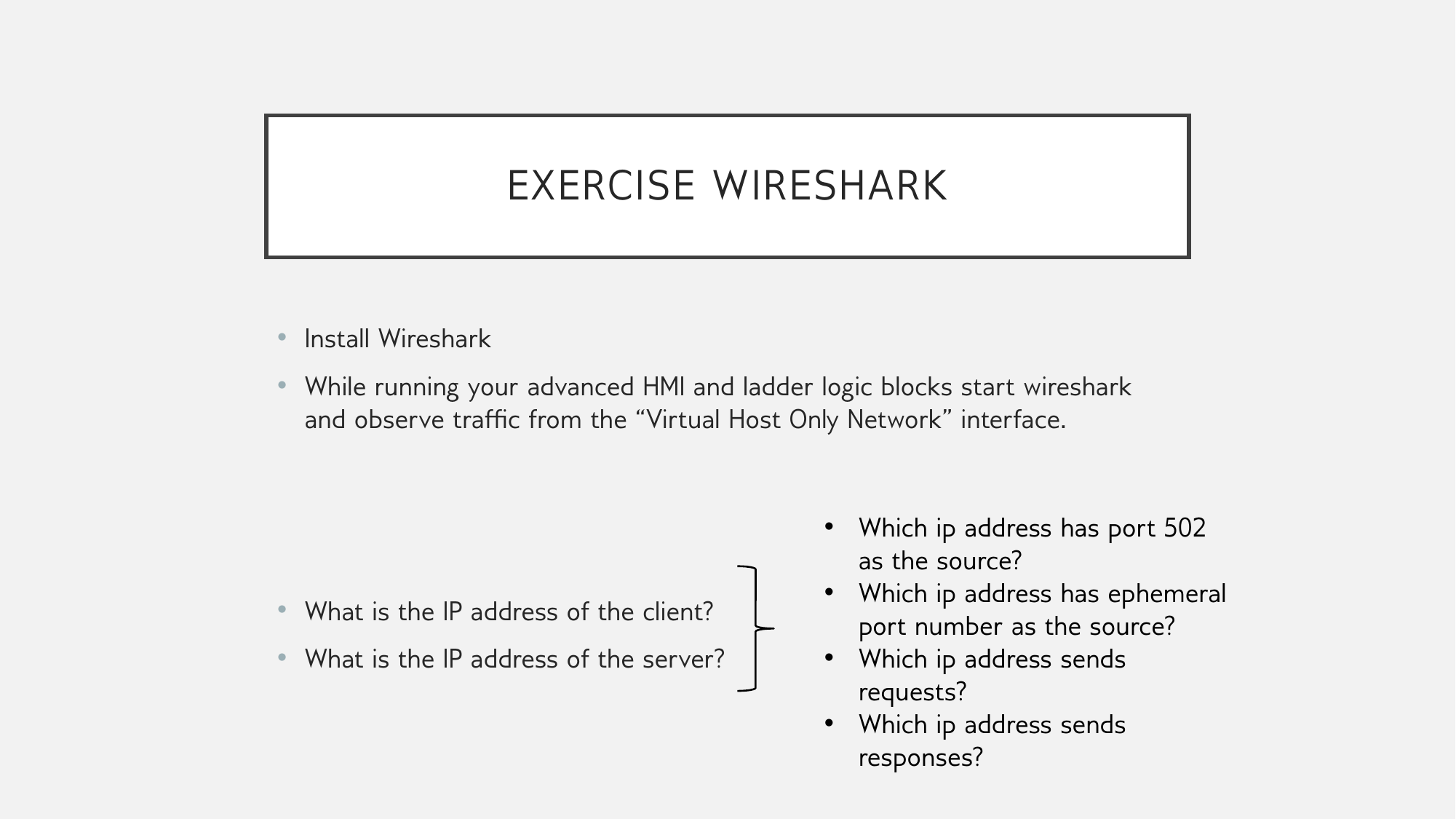

# Exercise WireShark
Install Wireshark
While running your advanced HMI and ladder logic blocks start wireshark and observe traffic from the “Virtual Host Only Network” interface.

What is the IP address of the client?
What is the IP address of the server?
Which ip address has port 502 as the source?
Which ip address has ephemeral port number as the source?
Which ip address sends requests?
Which ip address sends responses?